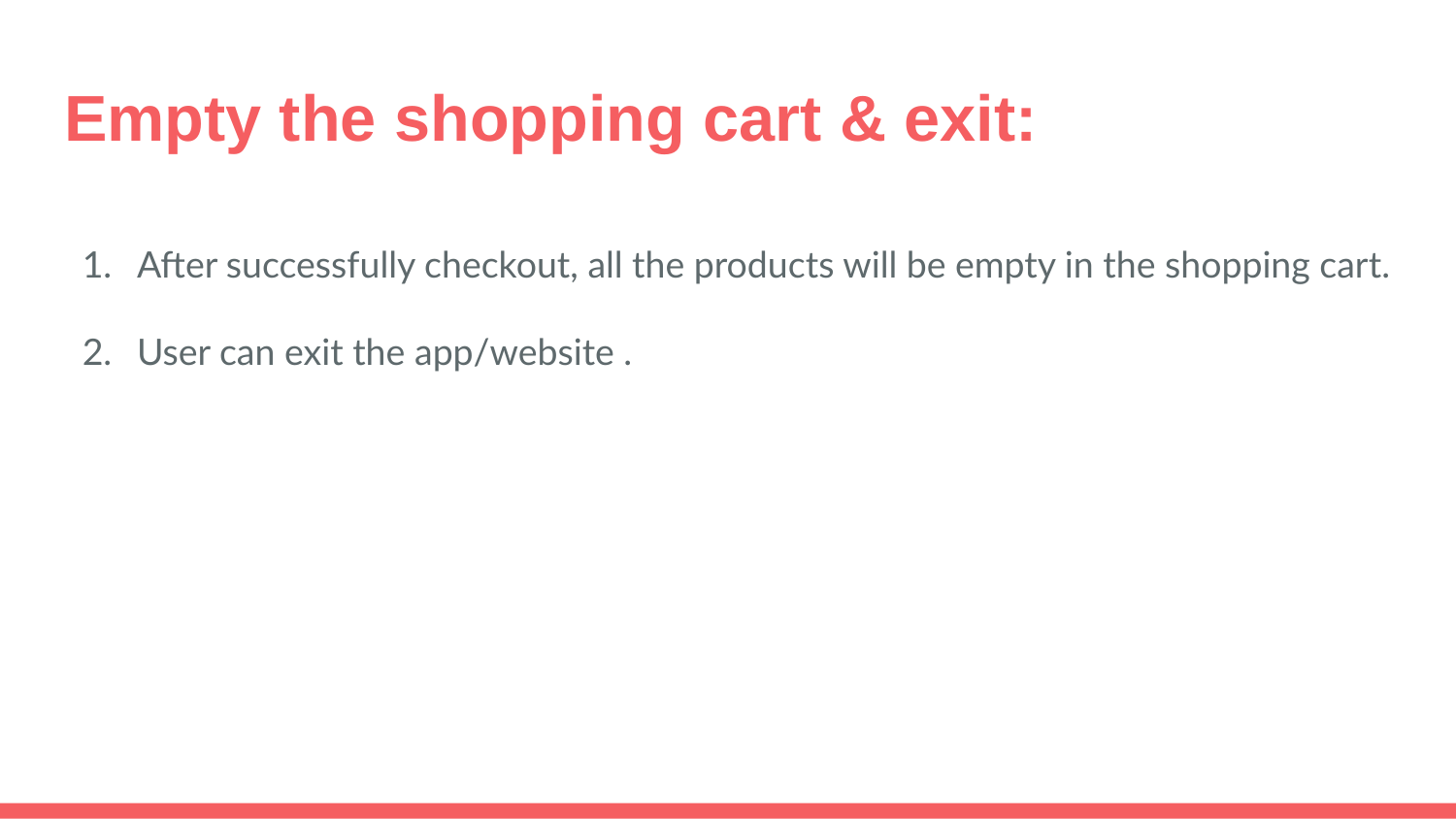

# Empty the shopping cart & exit:
After successfully checkout, all the products will be empty in the shopping cart.
User can exit the app/website .